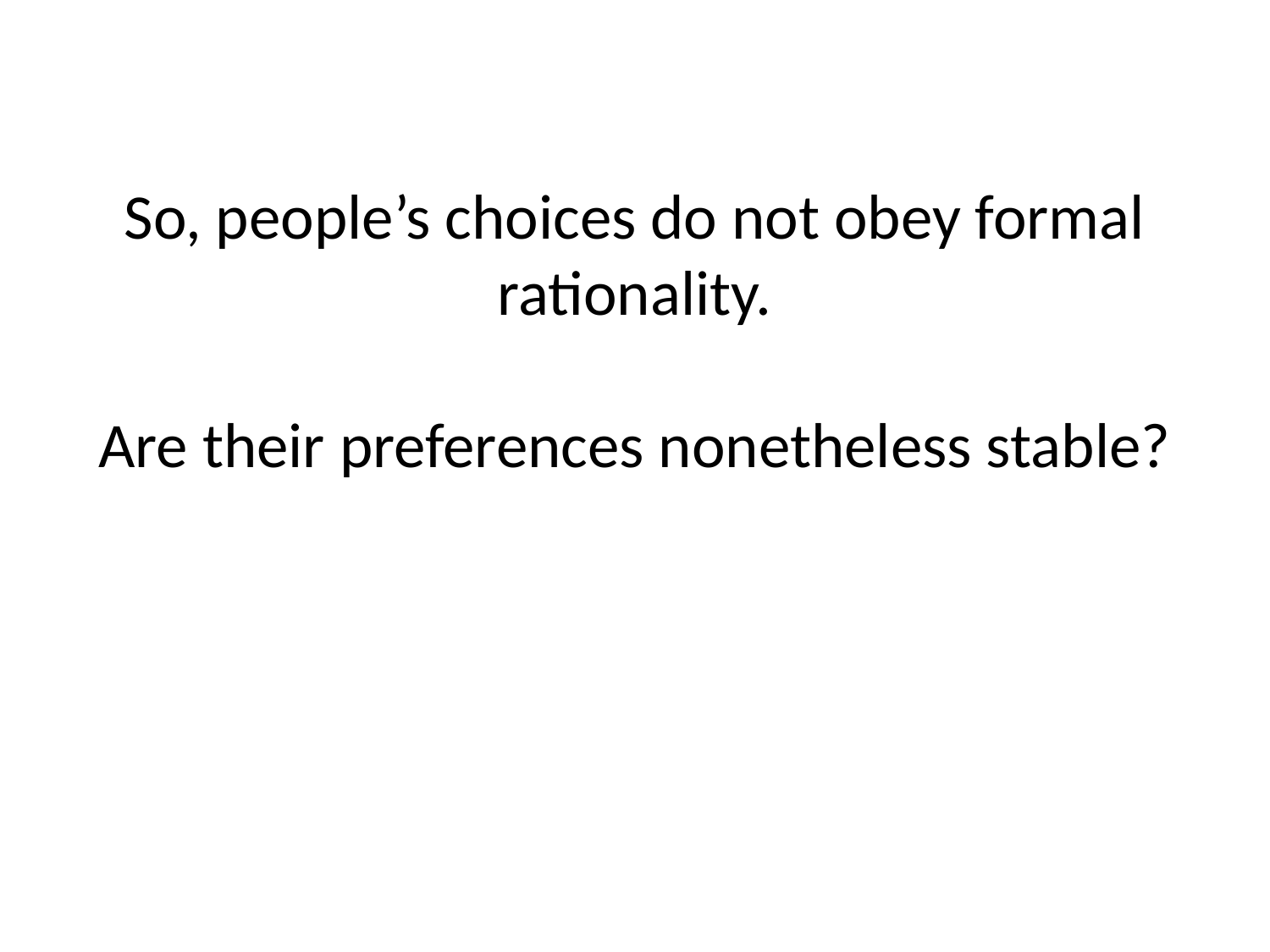

# So, people’s choices do not obey formal rationality. Are their preferences nonetheless stable?